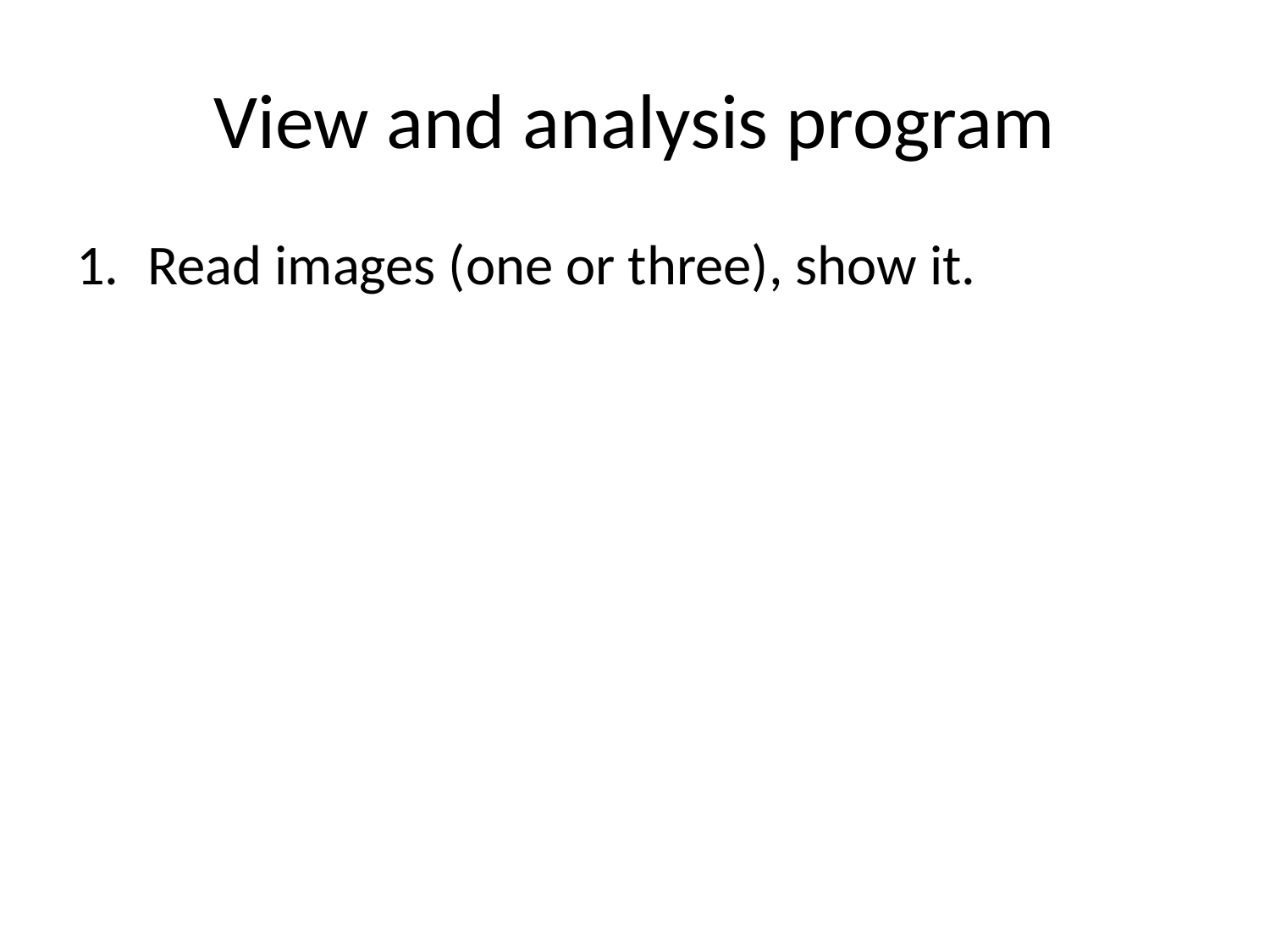

# View and analysis program
Read images (one or three), show it.